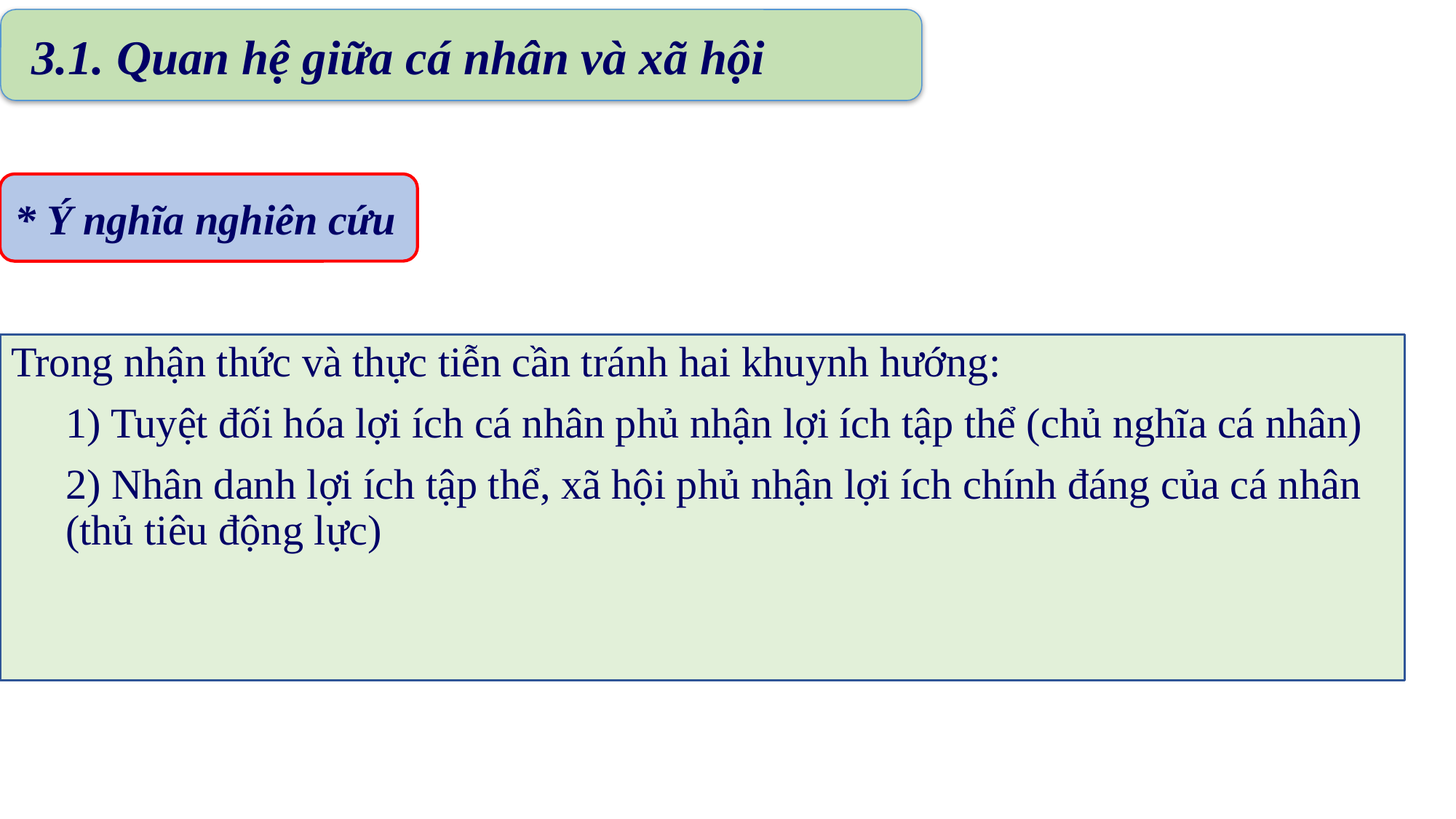

3.1. Quan hệ giữa cá nhân và xã hội
* Ý nghĩa nghiên cứu
Trong nhận thức và thực tiễn cần tránh hai khuynh hướng:
1) Tuyệt đối hóa lợi ích cá nhân phủ nhận lợi ích tập thể (chủ nghĩa cá nhân)
2) Nhân danh lợi ích tập thể, xã hội phủ nhận lợi ích chính đáng của cá nhân (thủ tiêu động lực)